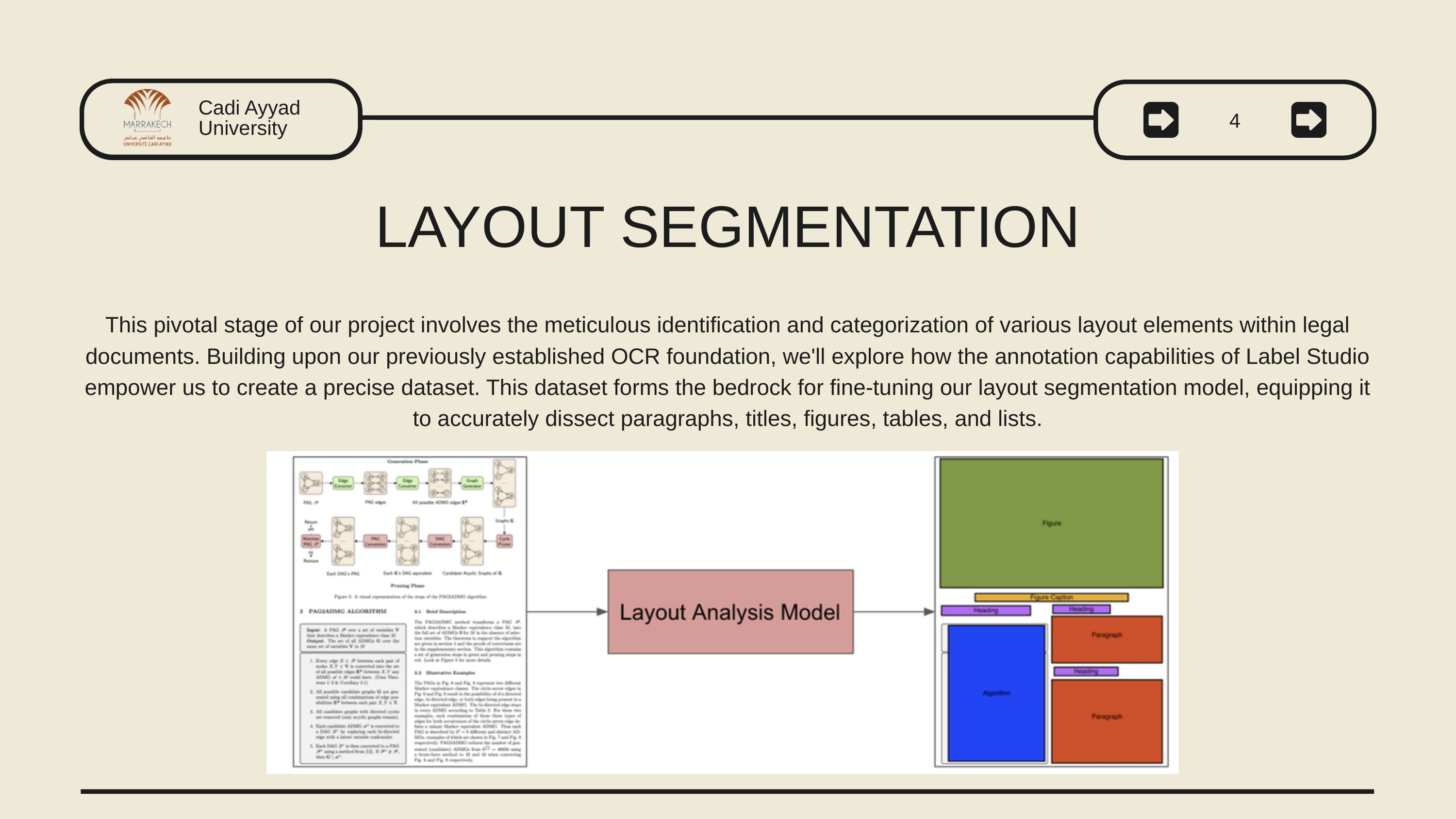

Cadi Ayyad University
Thynk University

4

LAYOUT SEGMENTATION
This pivotal stage of our project involves the meticulous identification and categorization of various layout elements within legal documents. Building upon our previously established OCR foundation, we'll explore how the annotation capabilities of Label Studio empower us to create a precise dataset. This dataset forms the bedrock for fine-tuning our layout segmentation model, equipping it to accurately dissect paragraphs, titles, figures, tables, and lists.